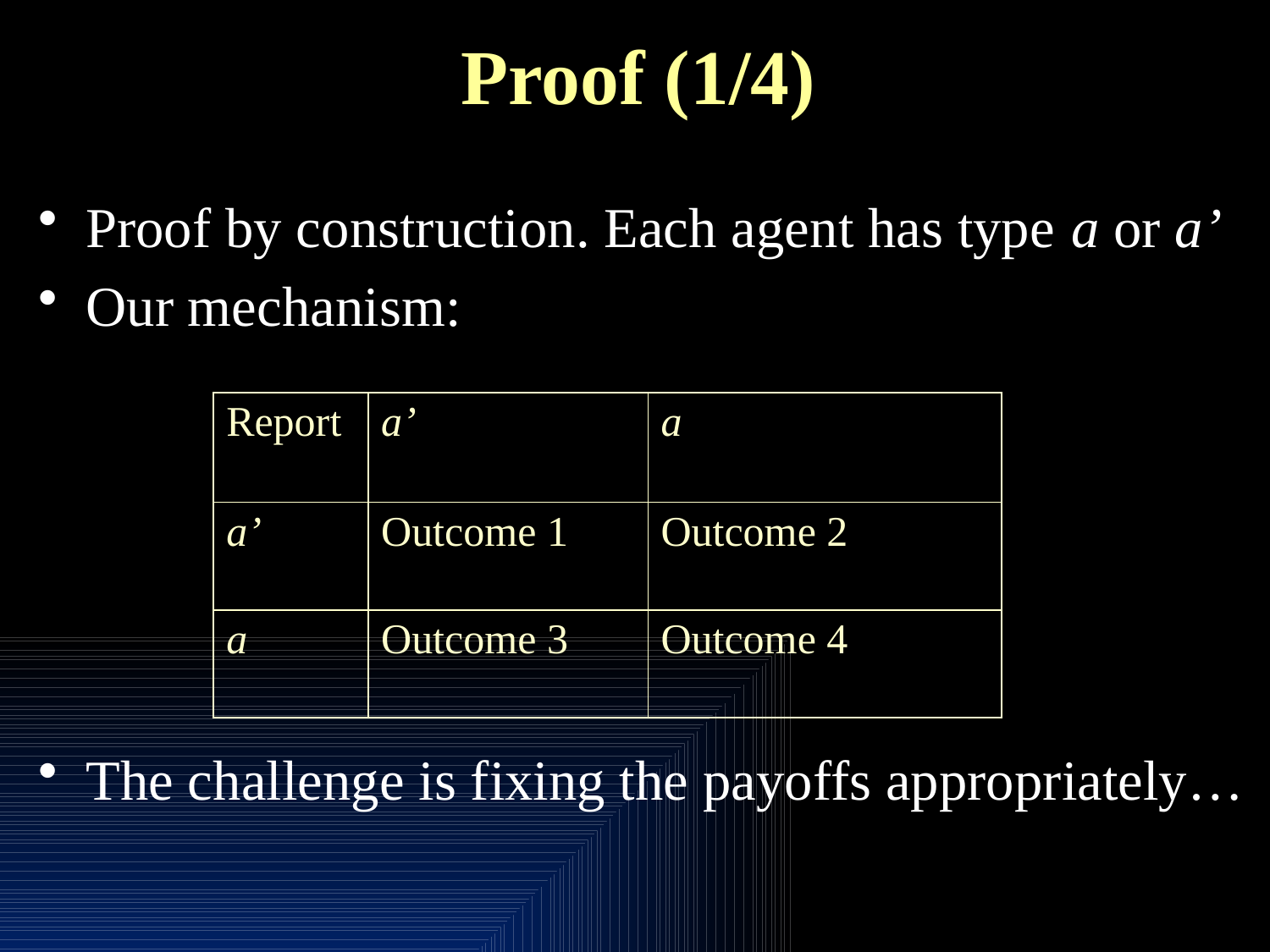

# Proof (1/4)
Proof by construction. Each agent has type a or a’
Our mechanism:

The challenge is fixing the payoffs appropriately…
| Report | a’ | a |
| --- | --- | --- |
| a’ | Outcome 1 | Outcome 2 |
| a | Outcome 3 | Outcome 4 |